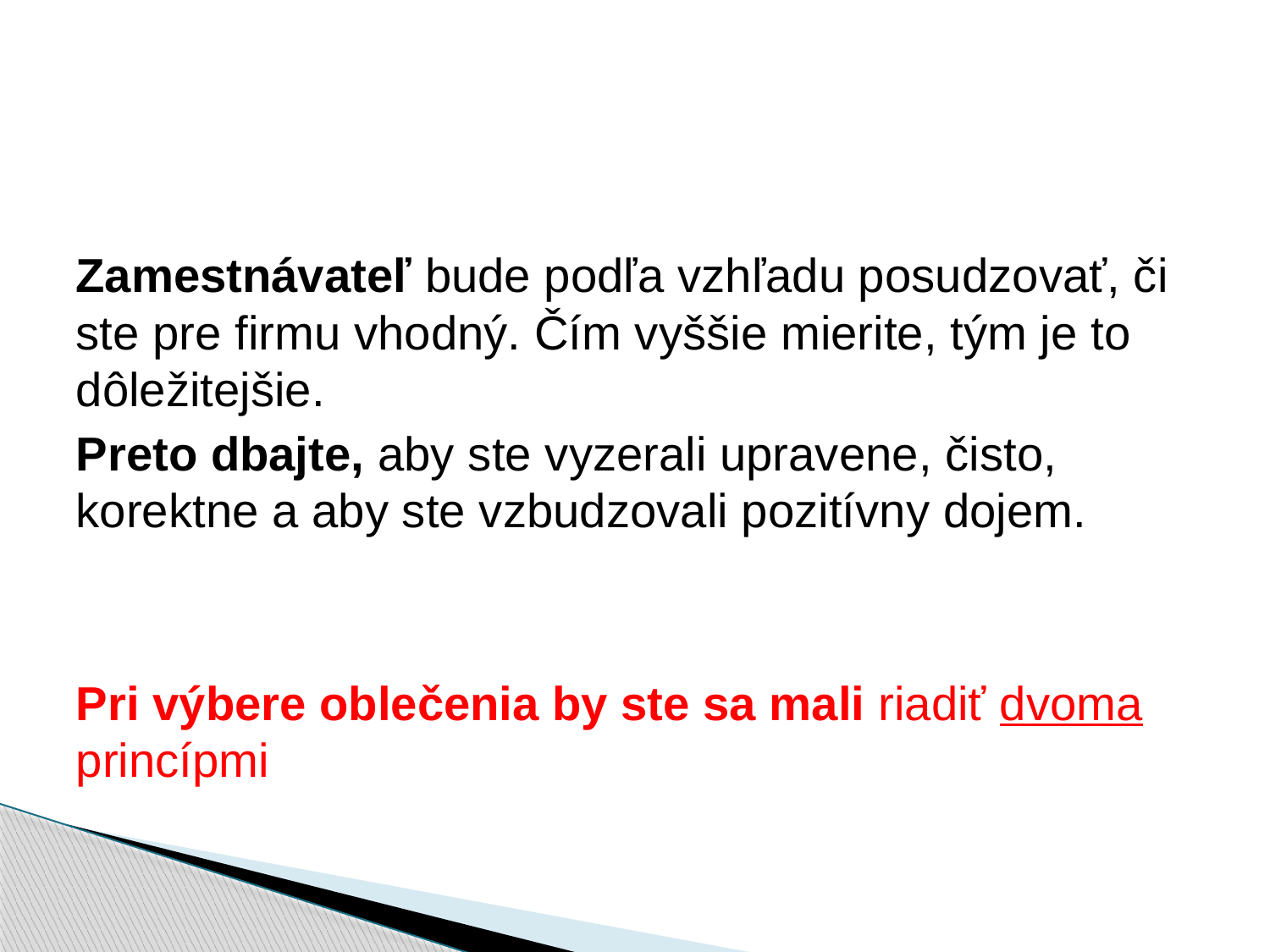

Zamestnávateľ bude podľa vzhľadu posudzovať, či ste pre firmu vhodný. Čím vyššie mierite, tým je to dôležitejšie.
Preto dbajte, aby ste vyzerali upravene, čisto, korektne a aby ste vzbudzovali pozitívny dojem.

Pri výbere oblečenia by ste sa mali riadiť dvoma princípmi